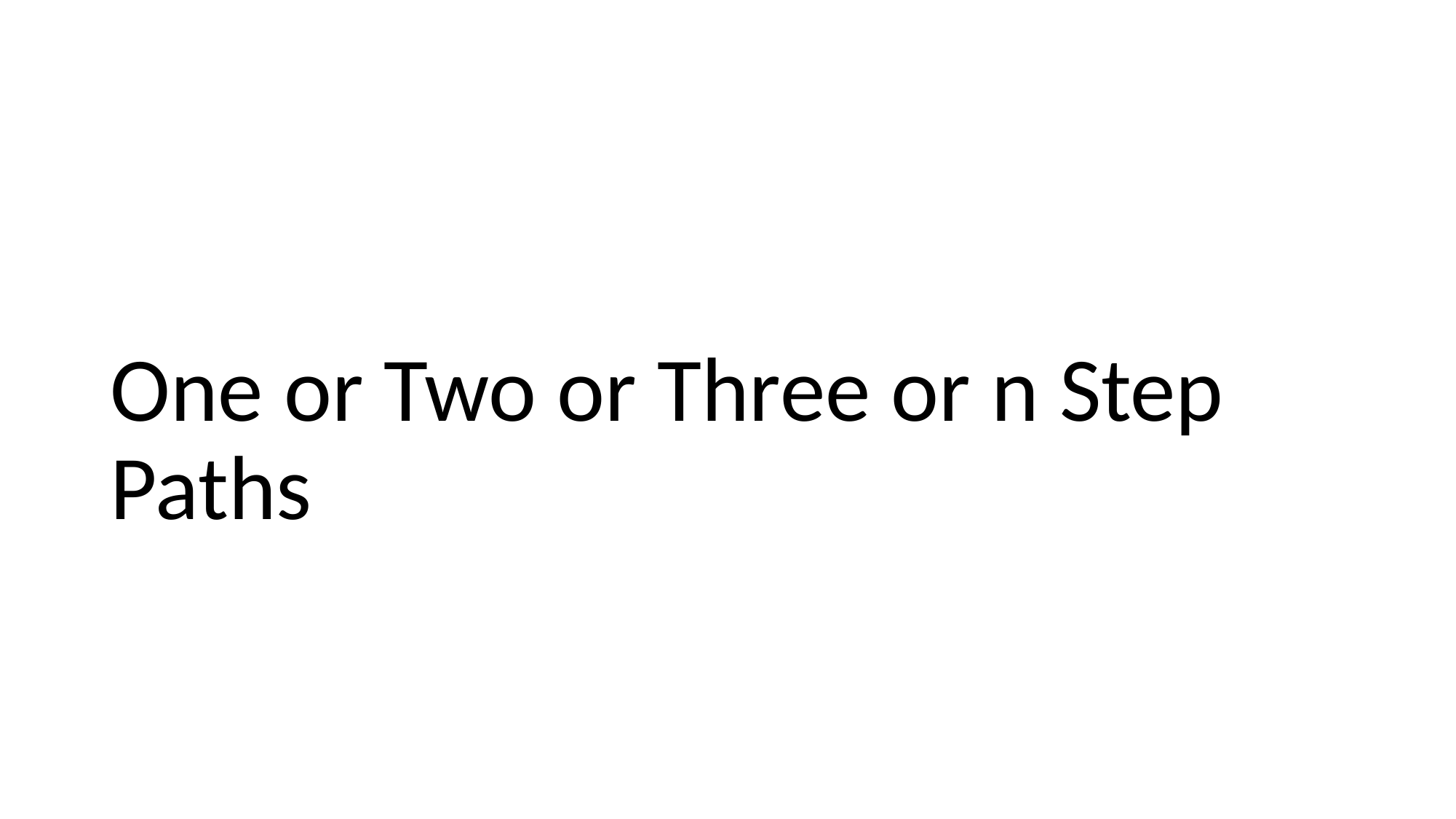

# One or Two or Three or n Step Paths